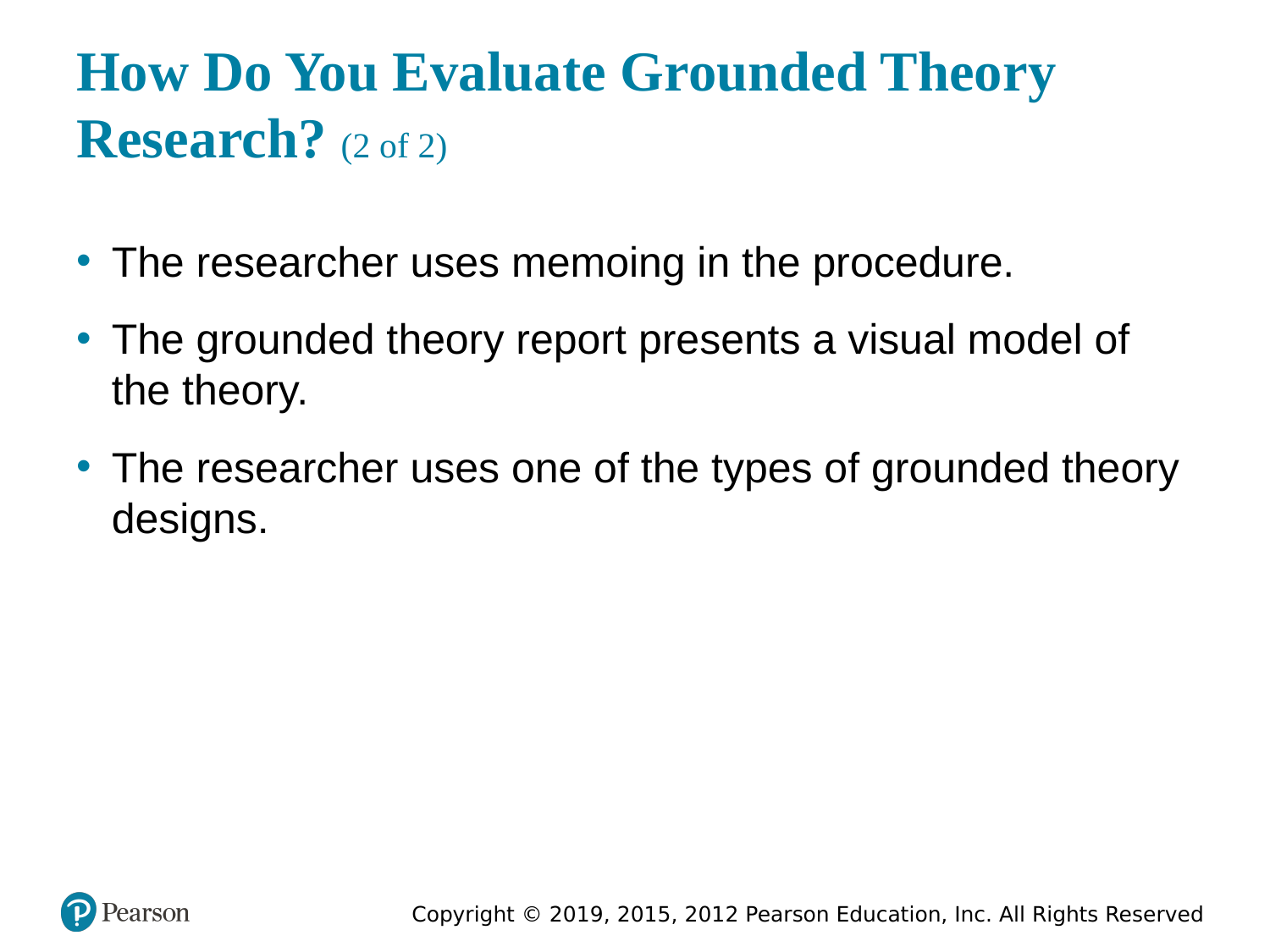

# How Do You Evaluate Grounded Theory Research? (2 of 2)
The researcher uses memoing in the procedure.
The grounded theory report presents a visual model of the theory.
The researcher uses one of the types of grounded theory designs.